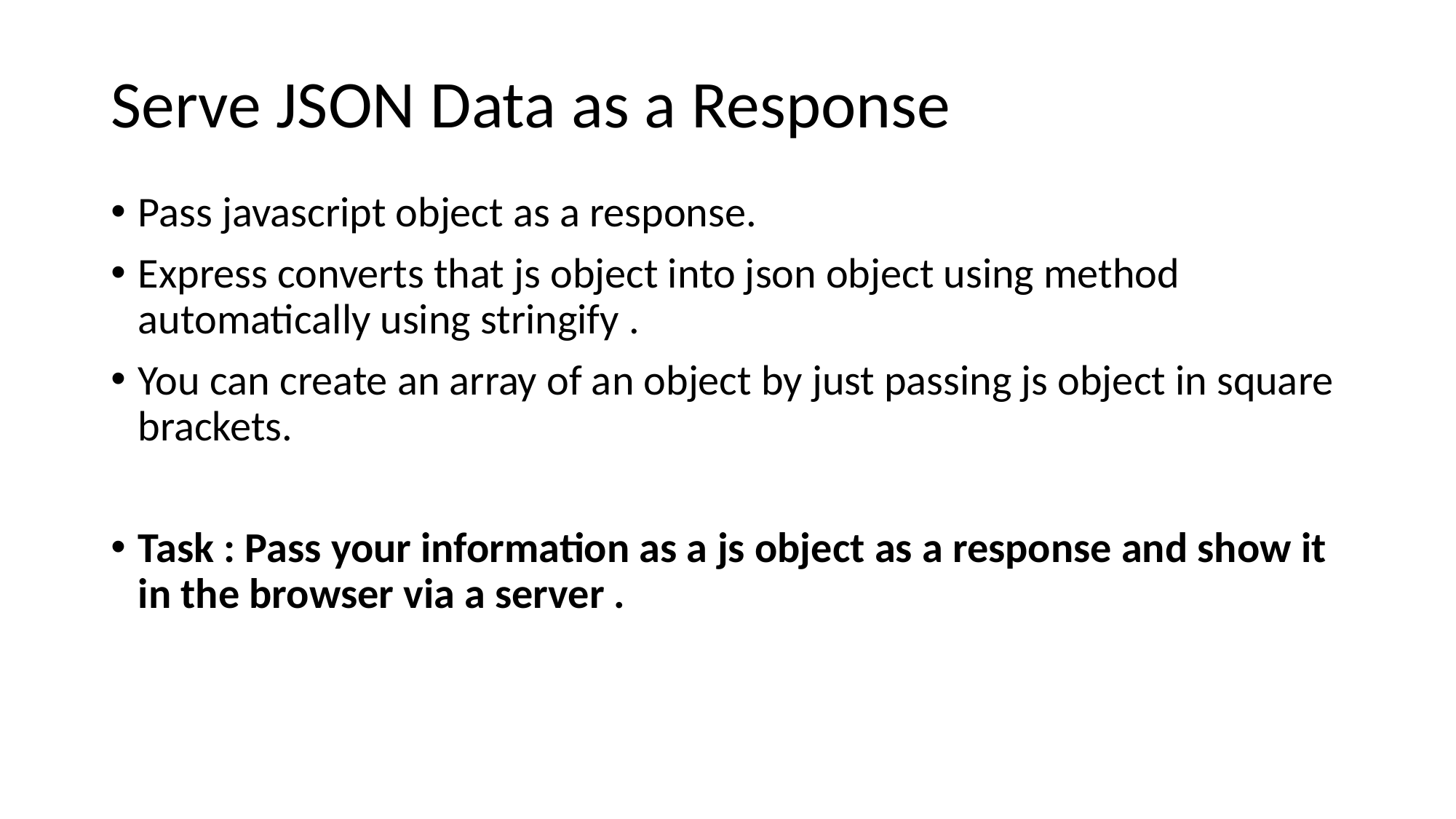

# Serve JSON Data as a Response
Pass javascript object as a response.
Express converts that js object into json object using method automatically using stringify .
You can create an array of an object by just passing js object in square brackets.

Task : Pass your information as a js object as a response and show it in the browser via a server .